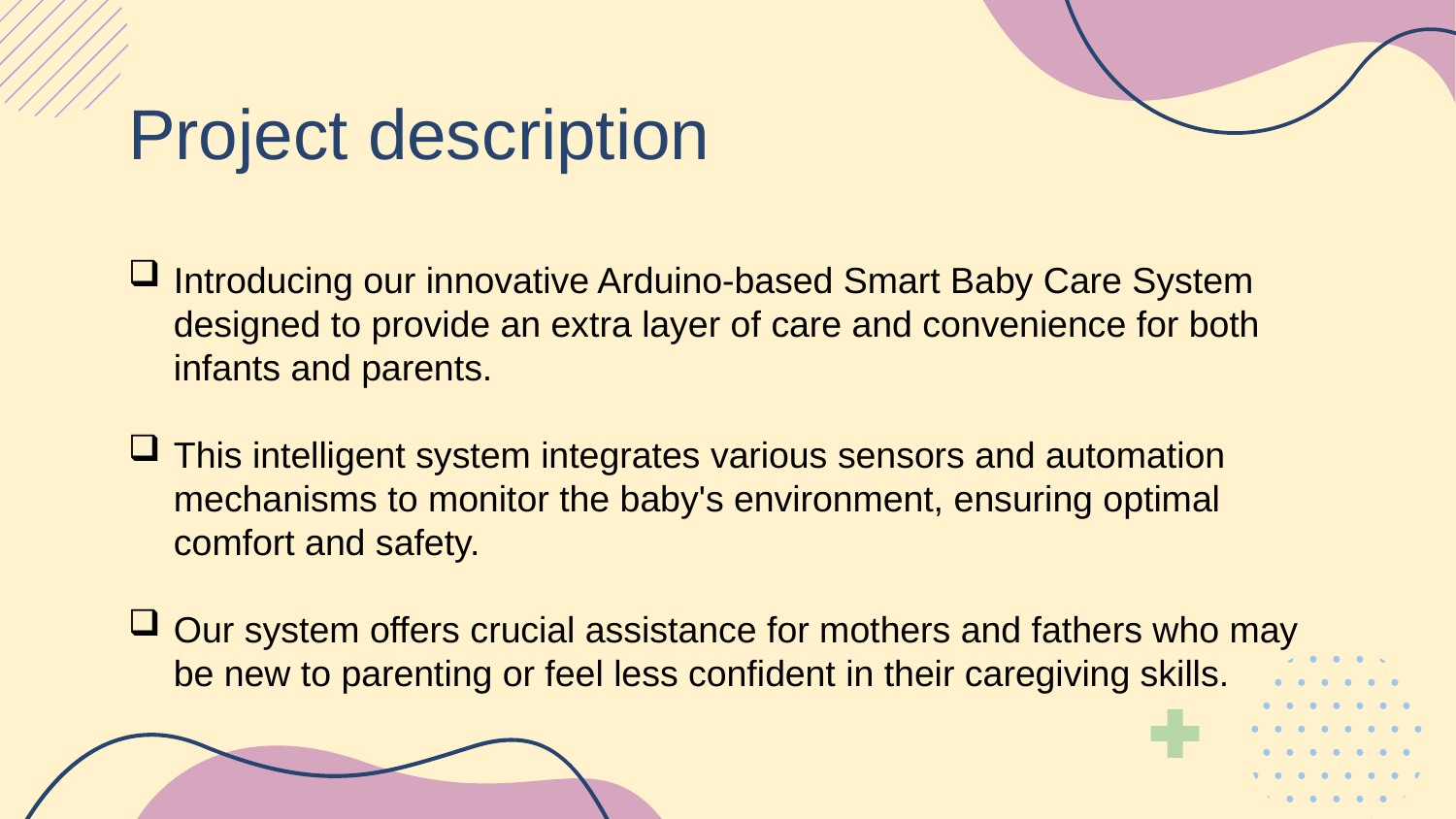

# Project description

Introducing our innovative Arduino-based Smart Baby Care System designed to provide an extra layer of care and convenience for both infants and parents.

This intelligent system integrates various sensors and automation mechanisms to monitor the baby's environment, ensuring optimal comfort and safety.

Our system offers crucial assistance for mothers and fathers who may be new to parenting or feel less confident in their caregiving skills.